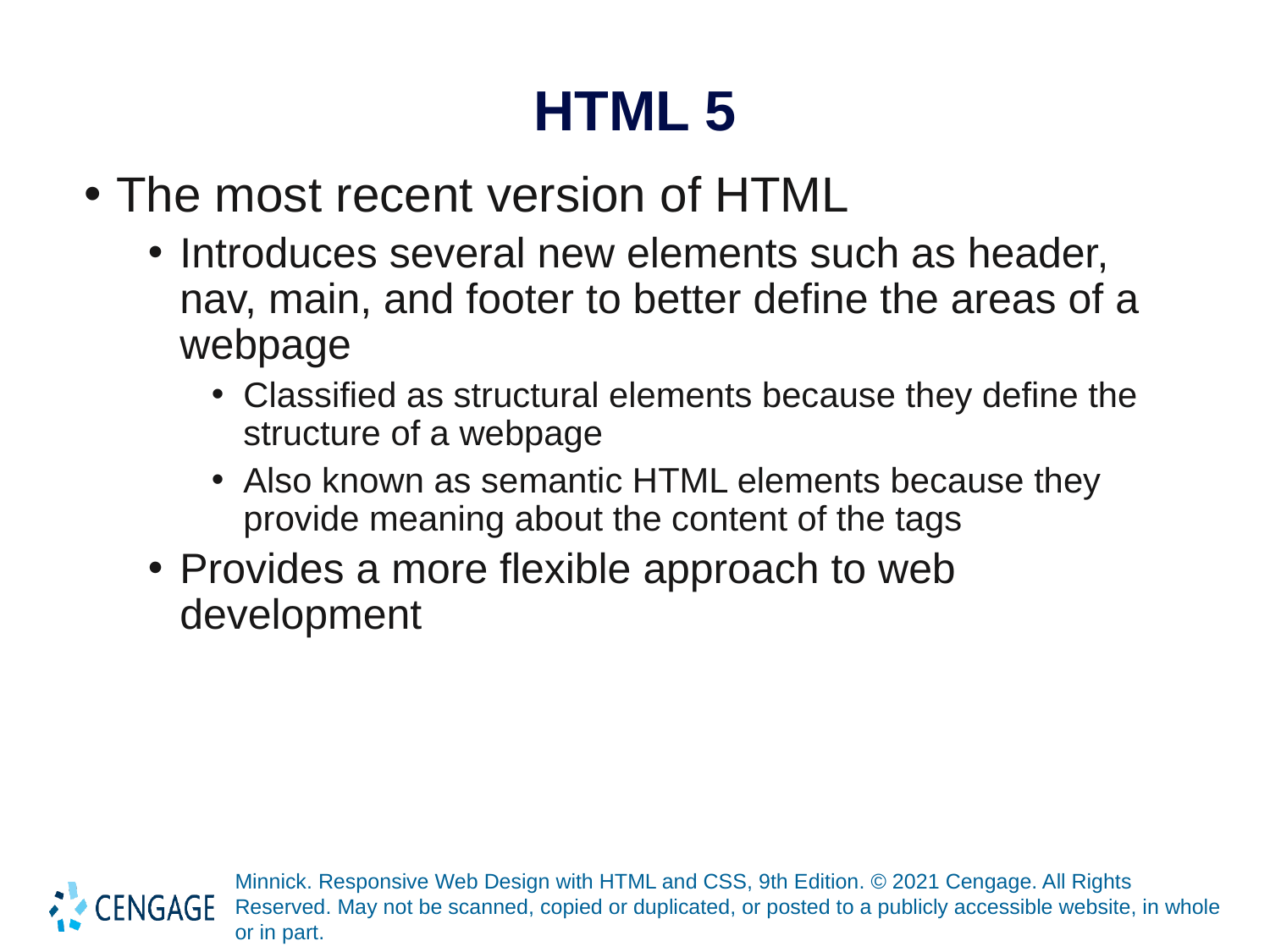

# HTML 5
The most recent version of HTML
Introduces several new elements such as header, nav, main, and footer to better define the areas of a webpage
Classified as structural elements because they define the structure of a webpage
Also known as semantic HTML elements because they provide meaning about the content of the tags
Provides a more flexible approach to web development
Minnick. Responsive Web Design with HTML and CSS, 9th Edition. © 2021 Cengage. All Rights Reserved. May not be scanned, copied or duplicated, or posted to a publicly accessible website, in whole or in part.